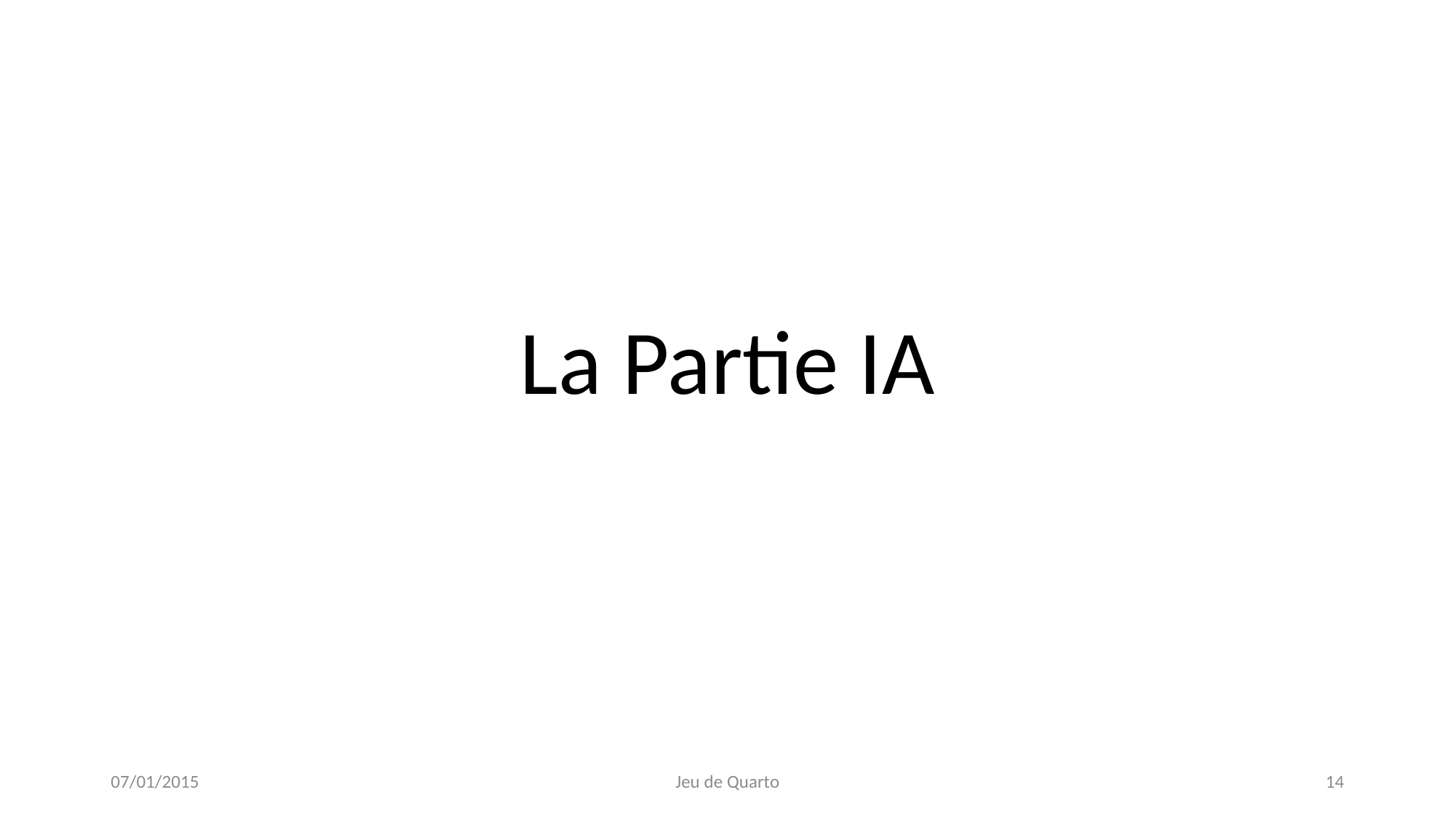

# La Partie IA

07/01/2015
Jeu de Quarto
14